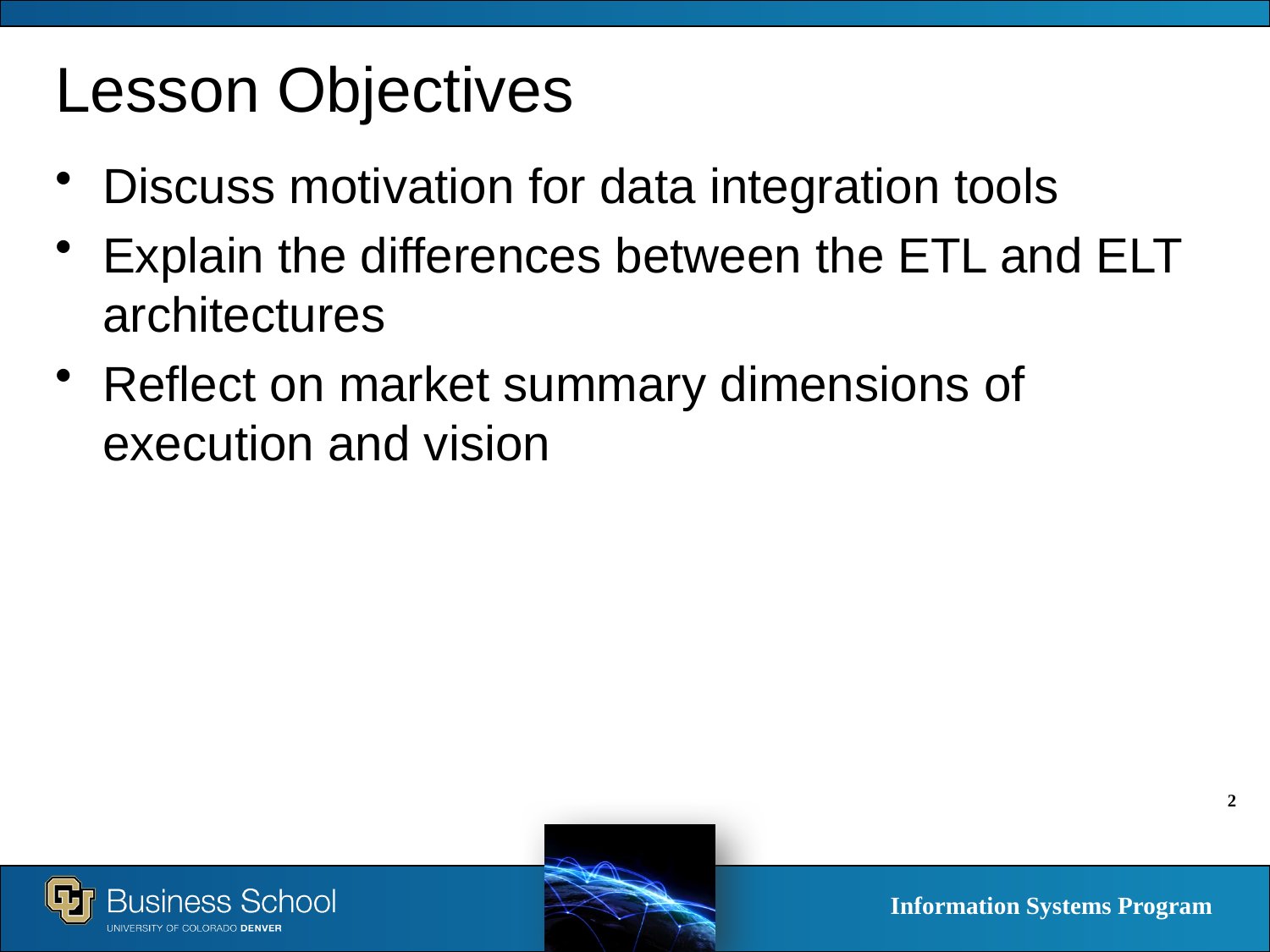

# Lesson Objectives
Discuss motivation for data integration tools
Explain the differences between the ETL and ELT architectures
Reflect on market summary dimensions of execution and vision